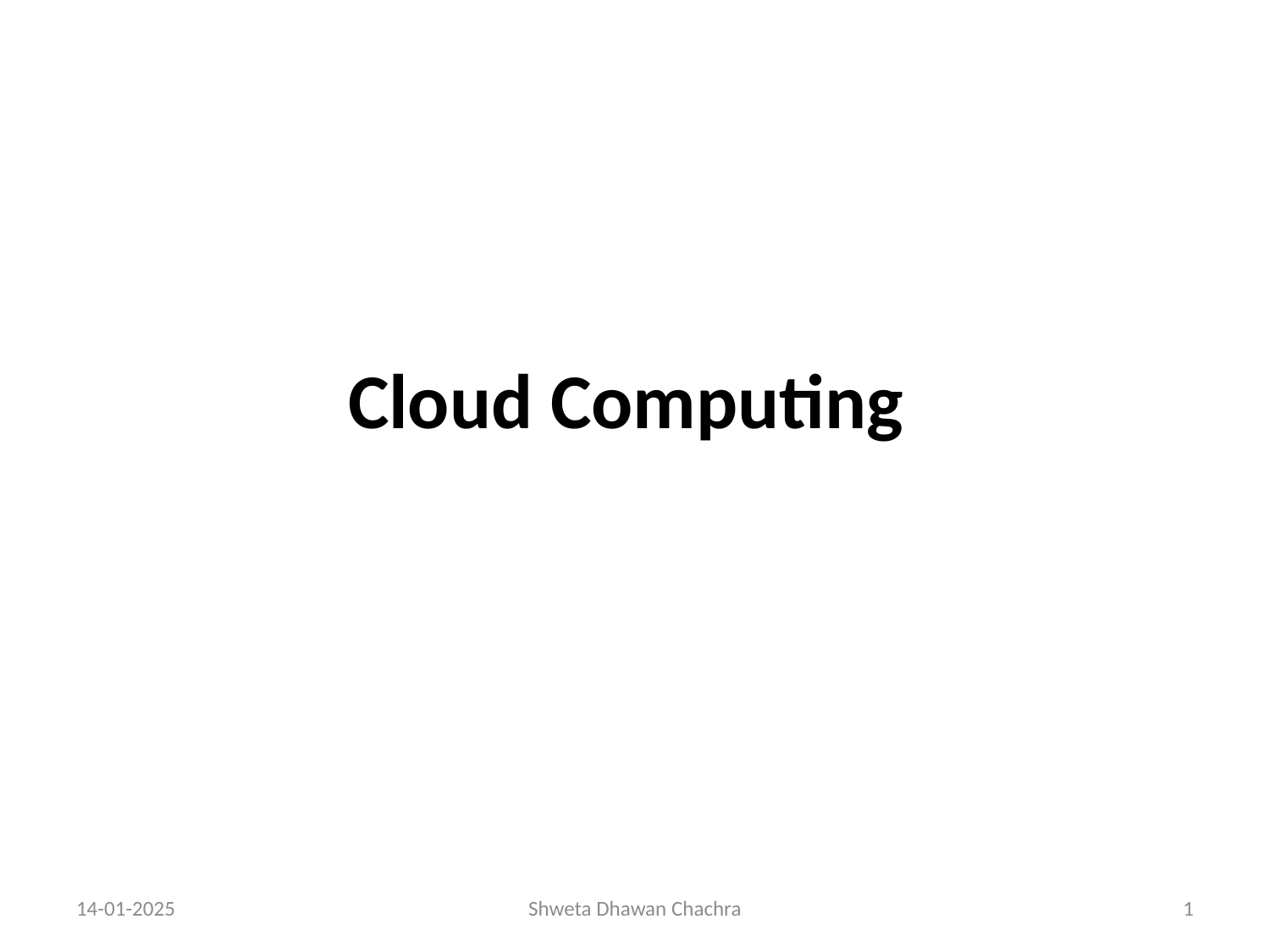

# Cloud Computing

14-01-2025
Shweta Dhawan Chachra
1